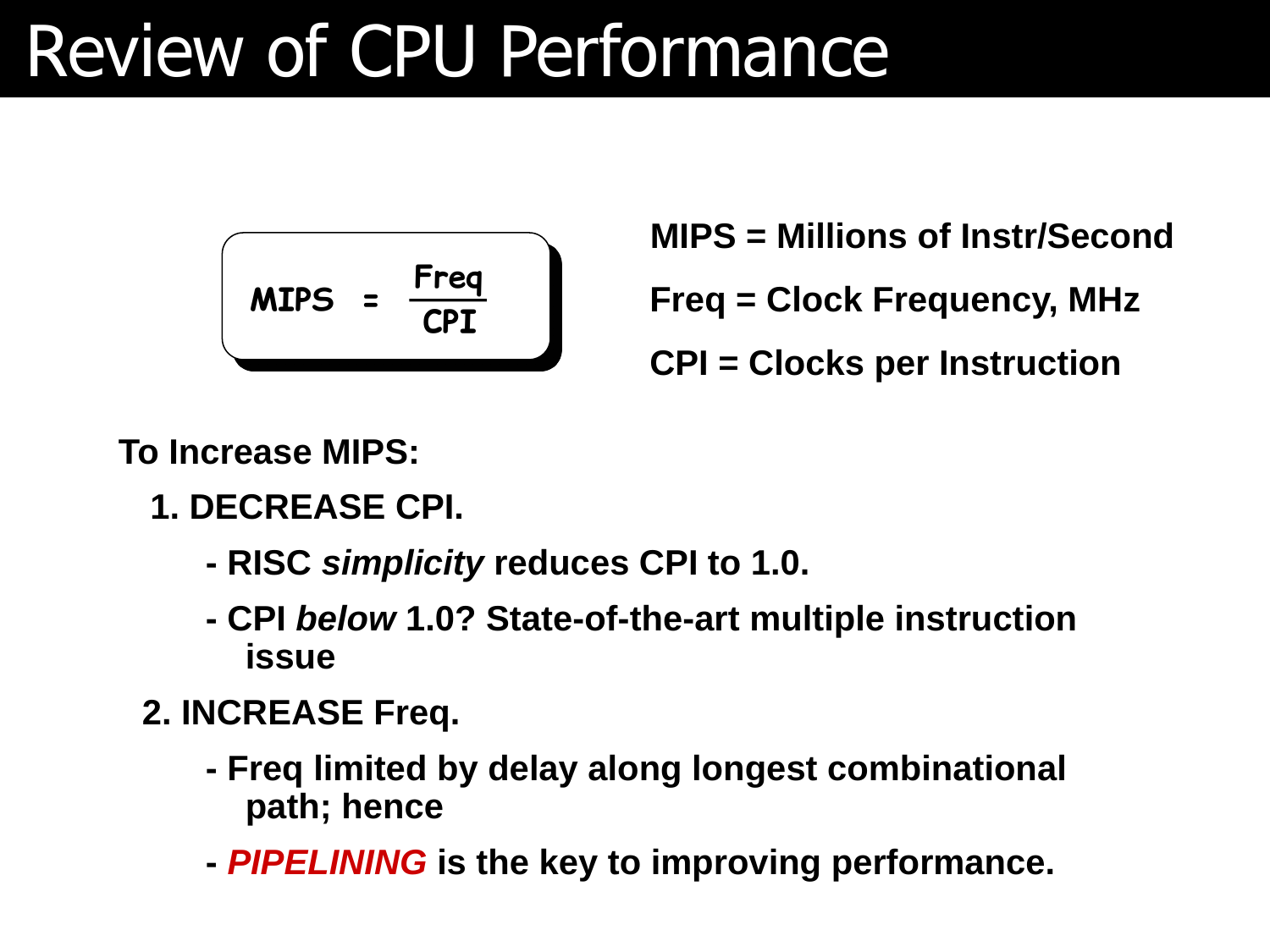

# Review of CPU Performance
MIPS = Millions of Instr/Second

Freq
MIPS  =
CPI

Freq = Clock Frequency, MHz
CPI = Clocks per Instruction
To Increase MIPS:
1. DECREASE CPI.
- RISC simplicity reduces CPI to 1.0.
- CPI below 1.0? State-of-the-art multiple instruction issue
2. INCREASE Freq.
- Freq limited by delay along longest combinational path; hence
- PIPELINING is the key to improving performance.